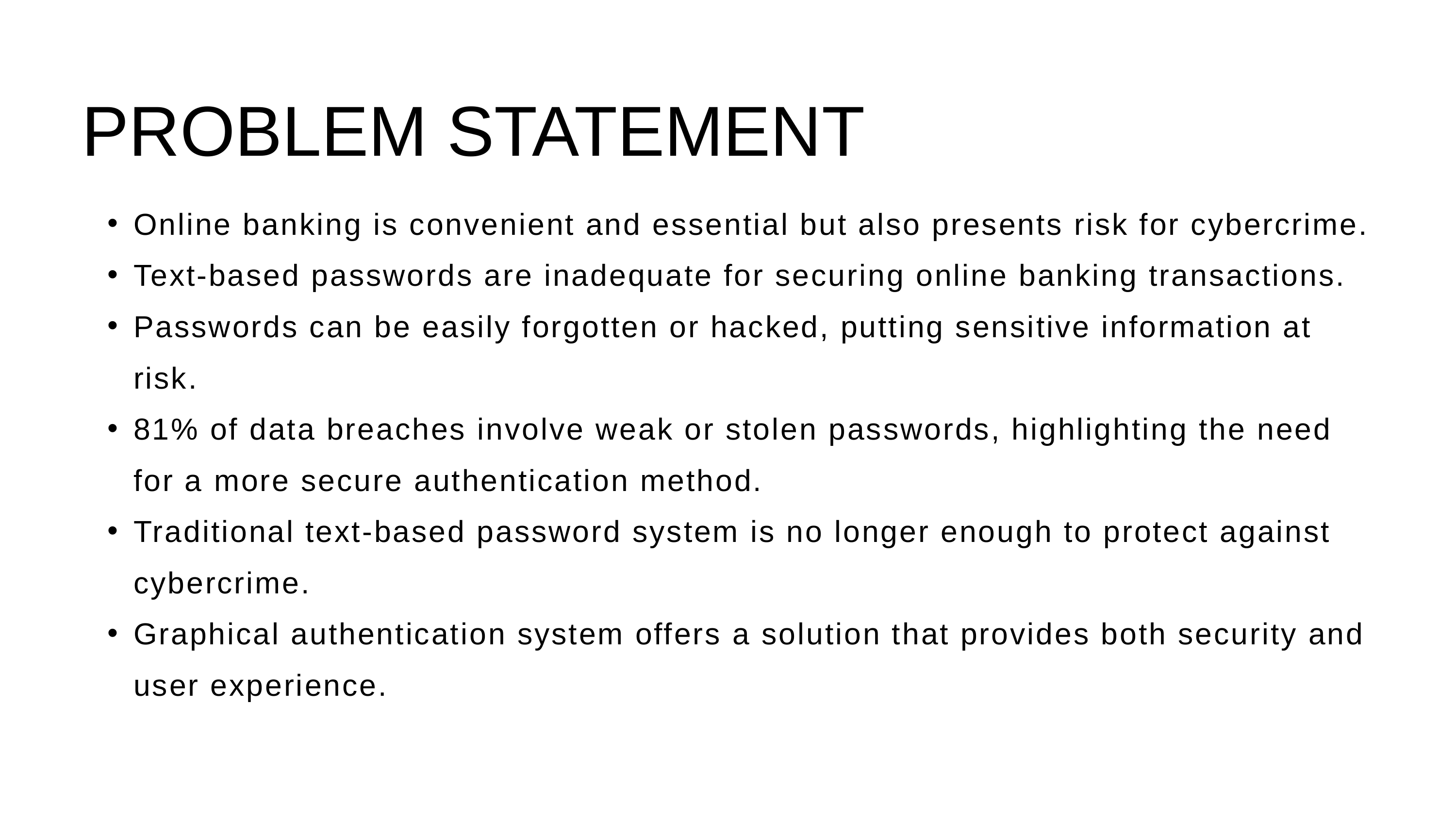

PROBLEM STATEMENT
Online banking is convenient and essential but also presents risk for cybercrime.
Text-based passwords are inadequate for securing online banking transactions.
Passwords can be easily forgotten or hacked, putting sensitive information at risk.
81% of data breaches involve weak or stolen passwords, highlighting the need for a more secure authentication method.
Traditional text-based password system is no longer enough to protect against cybercrime.
Graphical authentication system offers a solution that provides both security and user experience.